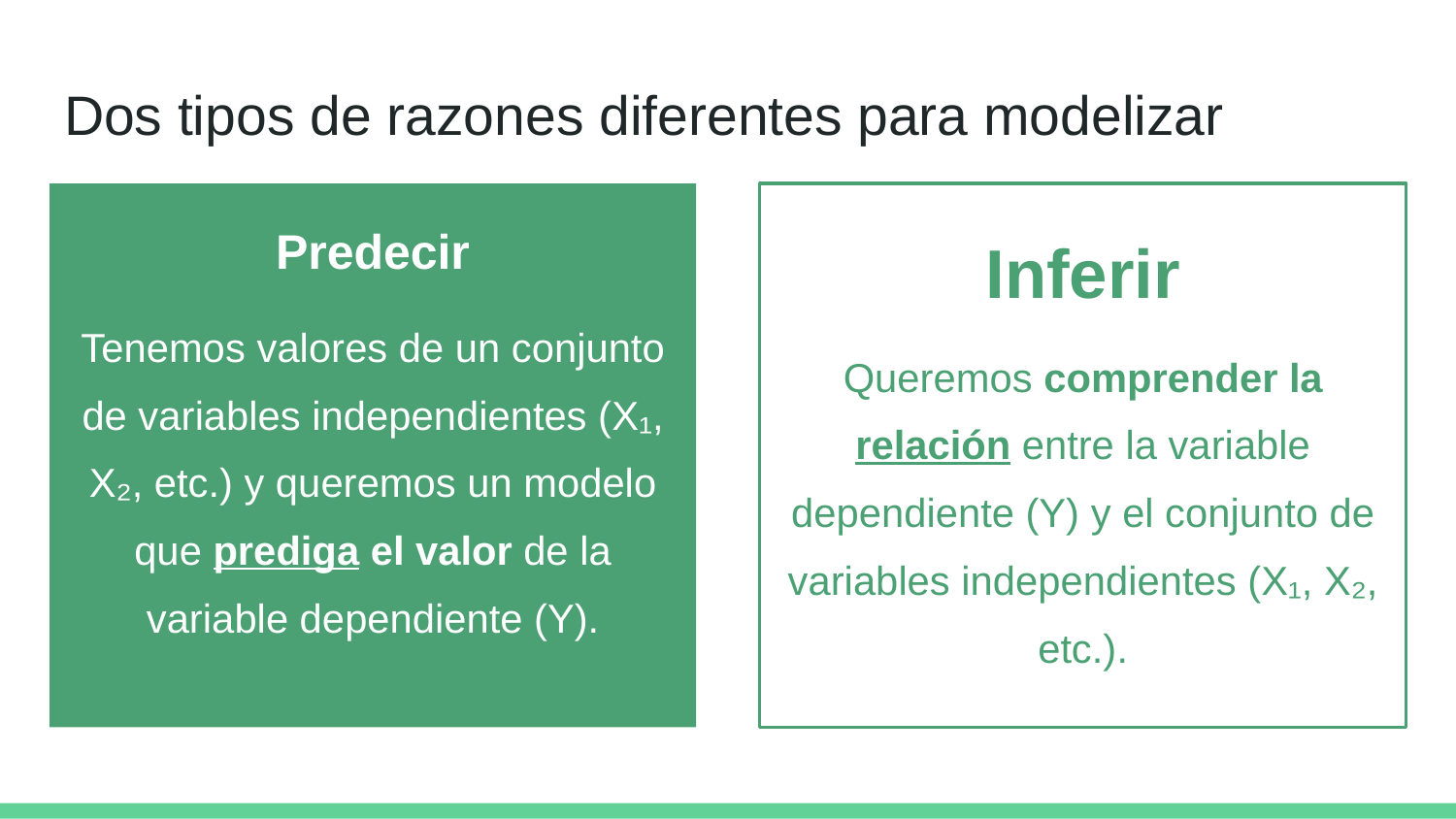

# Dos tipos de razones diferentes para modelizar
Predecir
Tenemos valores de un conjunto de variables independientes (X₁, X₂, etc.) y queremos un modelo que prediga el valor de la variable dependiente (Y).
Inferir
Queremos comprender la relación entre la variable dependiente (Y) y el conjunto de variables independientes (X₁, X₂, etc.).